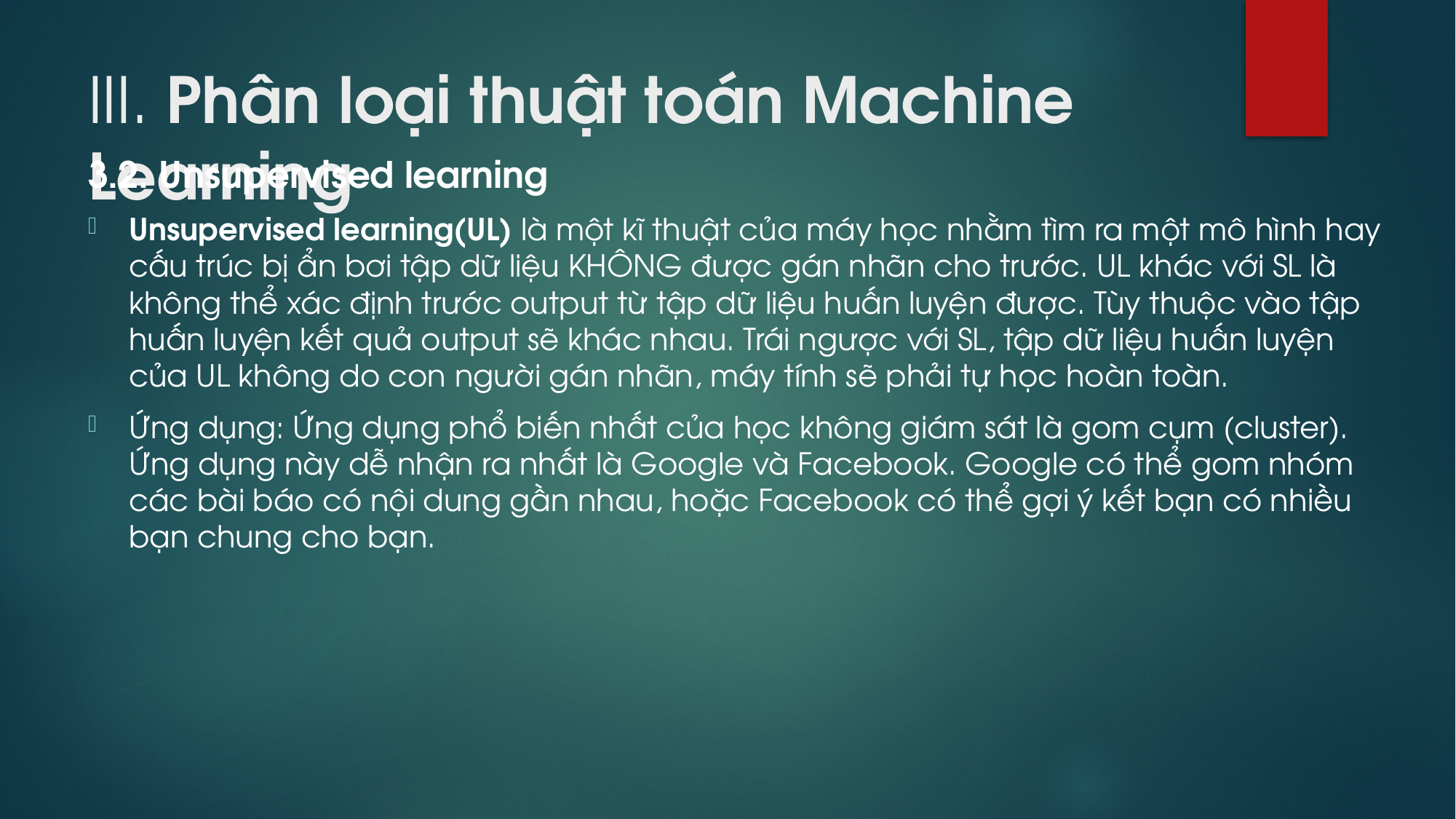

# III. Phân loại thuật toán Machine Learning
3.2. Unsupervised learning
Unsupervised learning(UL) là một kĩ thuật của máy học nhằm tìm ra một mô hình hay cấu trúc bị ẩn bơi tập dữ liệu KHÔNG được gán nhãn cho trước. UL khác với SL là không thể xác định trước output từ tập dữ liệu huấn luyện được. Tùy thuộc vào tập huấn luyện kết quả output sẽ khác nhau. Trái ngược với SL, tập dữ liệu huấn luyện của UL không do con người gán nhãn, máy tính sẽ phải tự học hoàn toàn.
Ứng dụng: Ứng dụng phổ biến nhất của học không giám sát là gom cụm (cluster). Ứng dụng này dễ nhận ra nhất là Google và Facebook. Google có thể gom nhóm các bài báo có nội dung gần nhau, hoặc Facebook có thể gợi ý kết bạn có nhiều bạn chung cho bạn.